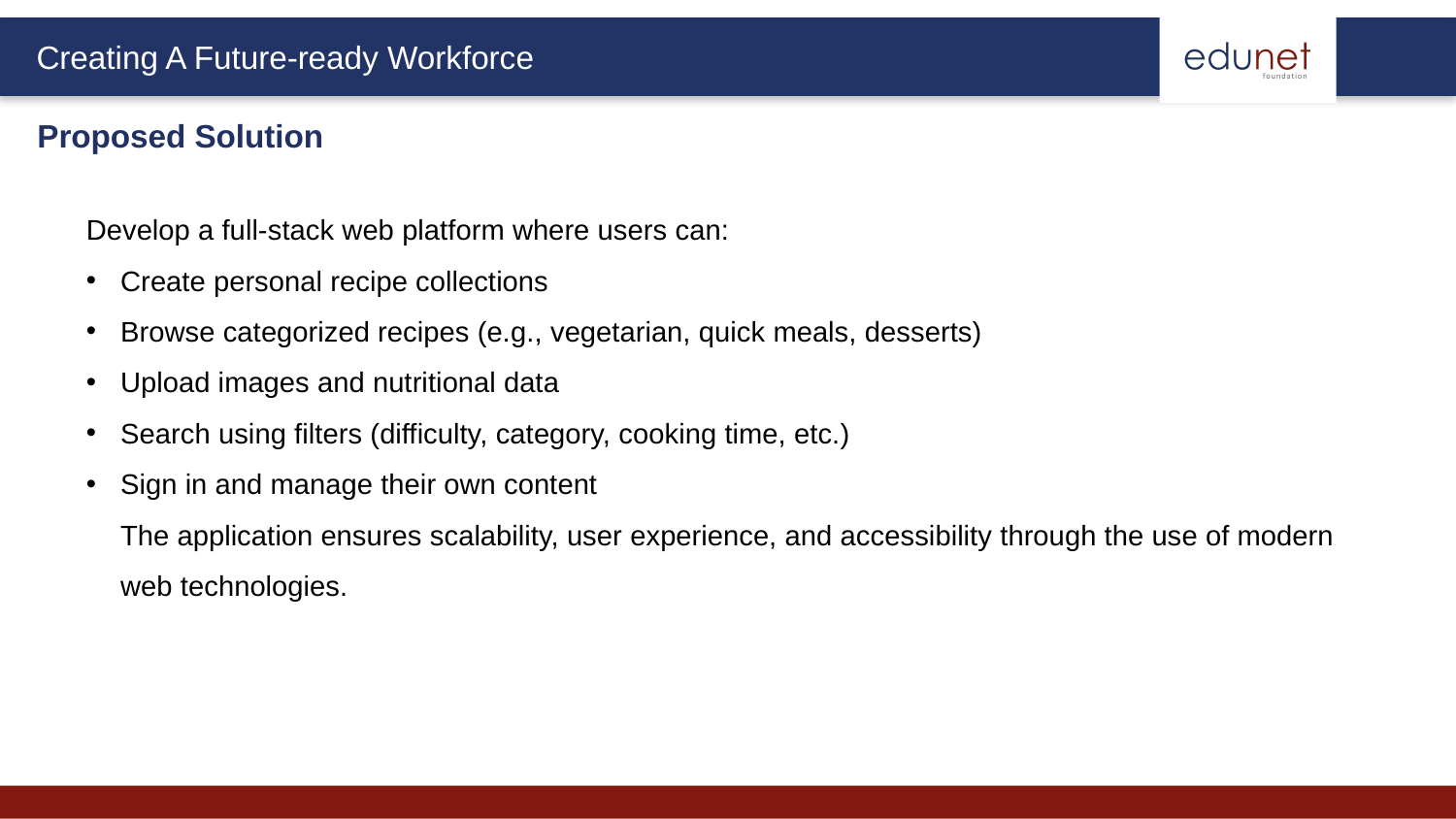

Proposed Solution
Develop a full-stack web platform where users can:
Create personal recipe collections
Browse categorized recipes (e.g., vegetarian, quick meals, desserts)
Upload images and nutritional data
Search using filters (difficulty, category, cooking time, etc.)
Sign in and manage their own content
The application ensures scalability, user experience, and accessibility through the use of modern web technologies.